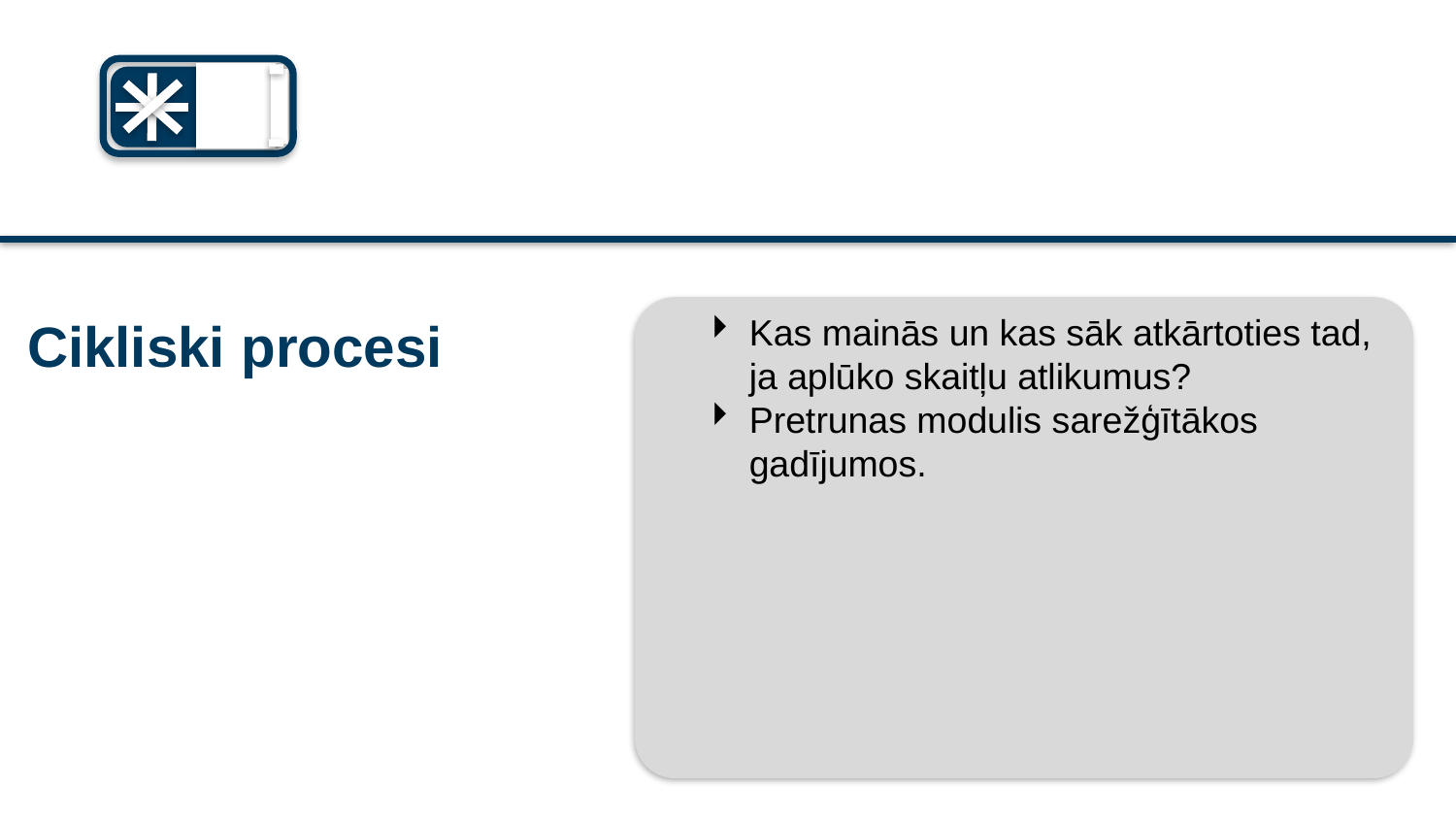

# Cikliski procesi
Kas mainās un kas sāk atkārtoties tad, ja aplūko skaitļu atlikumus?
Pretrunas modulis sarežģītākos gadījumos.